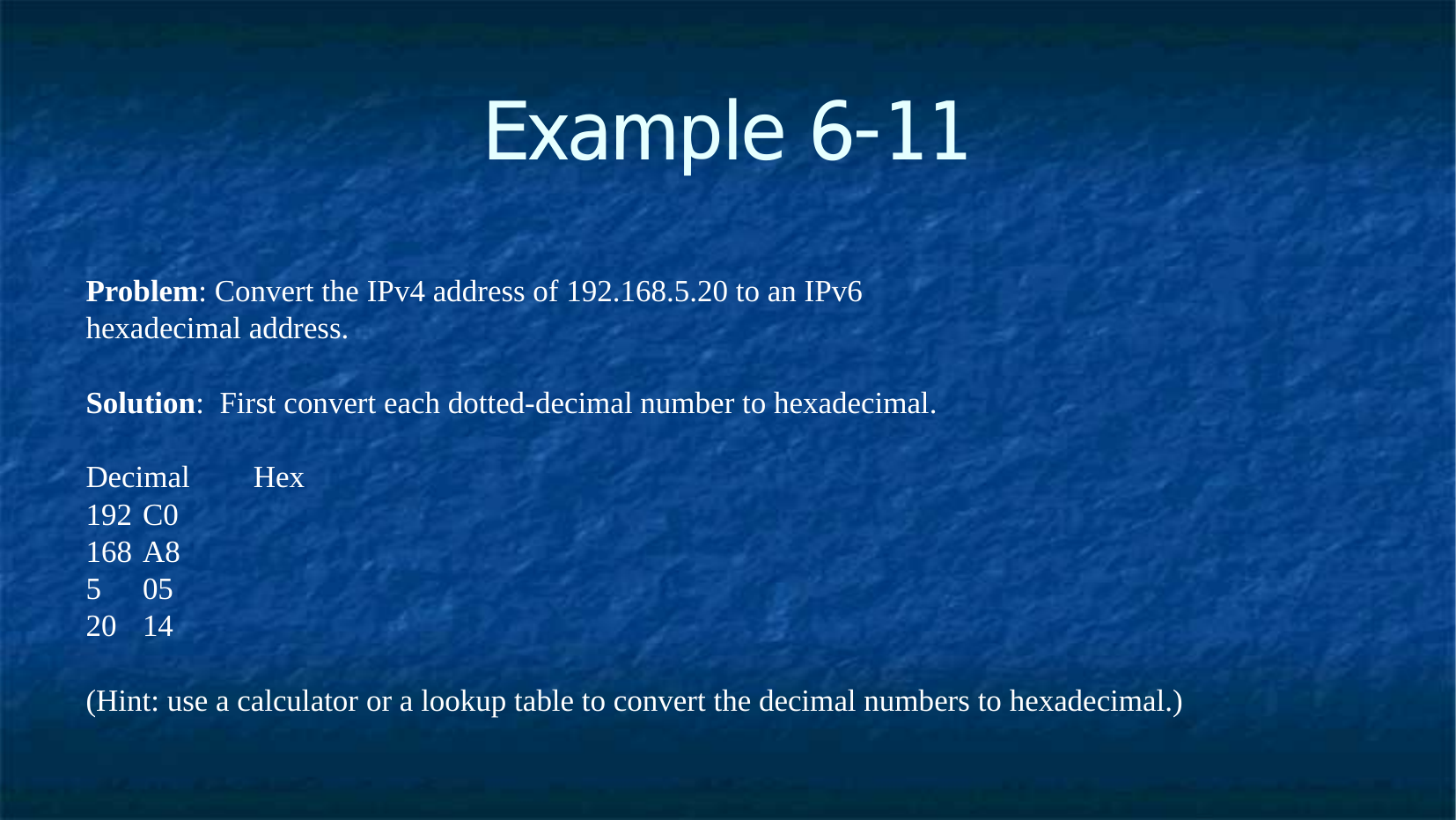

Example 6-11

Problem: Convert the IPv4 address of 192.168.5.20 to an IPv6
hexadecimal address.

Solution:  First convert each dotted-decimal number to hexadecimal.

Decimal		Hex
192		C0
168 		A8
5			05
20			14

(Hint: use a calculator or a lookup table to convert the decimal numbers to hexadecimal.)